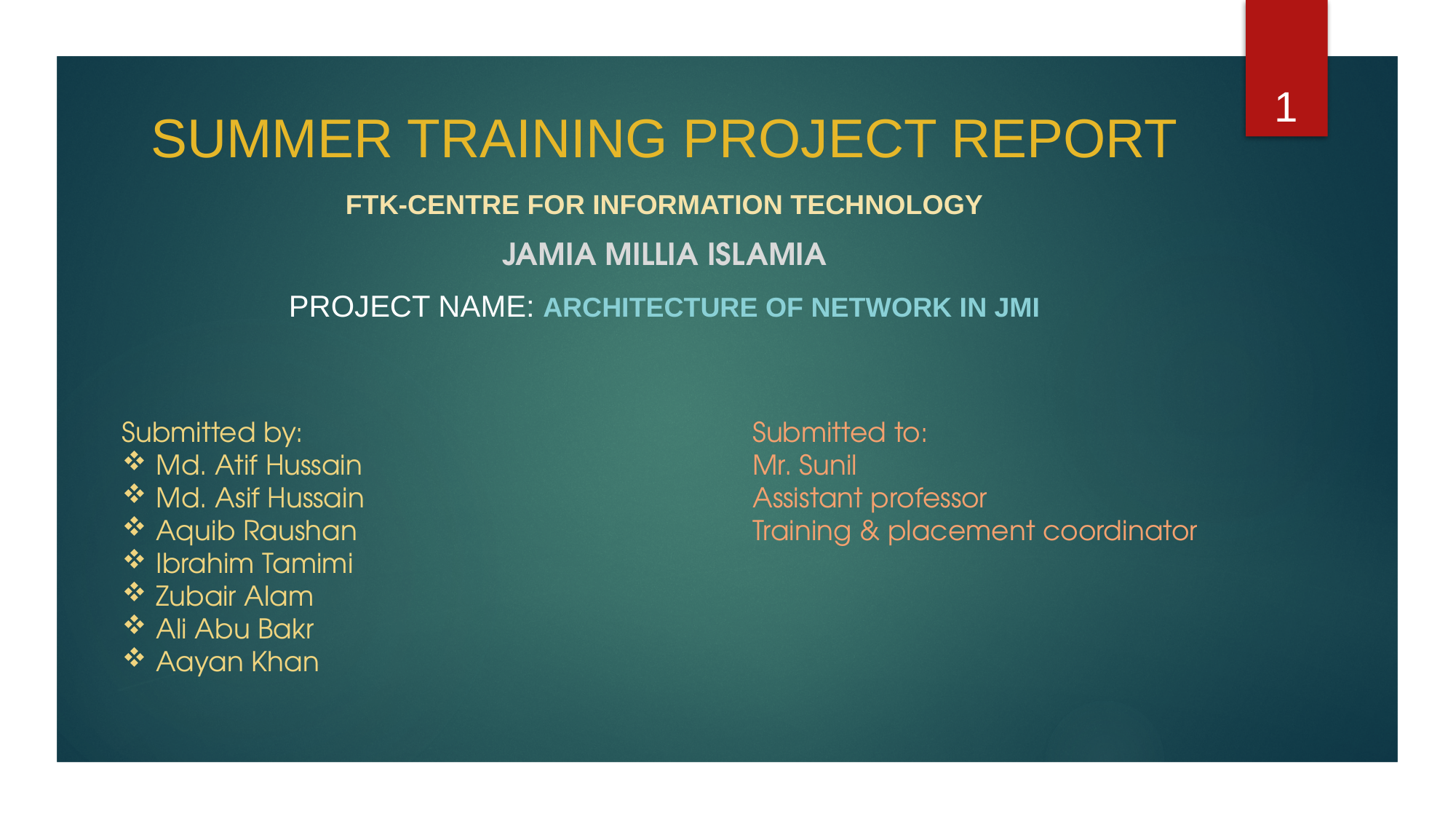

1
# SUMMER TRAINING PROJECT REPORT
FTK-Centre for Information Technology
JAMIA MILLIA ISLAMIA
PROJECT NAME: Architecture of network in JMI
Submitted by:
Md. Atif Hussain
Md. Asif Hussain
Aquib Raushan
Ibrahim Tamimi
Zubair Alam
Ali Abu Bakr
Aayan Khan

Submitted to:
Mr. Sunil
Assistant professor
Training & placement coordinator